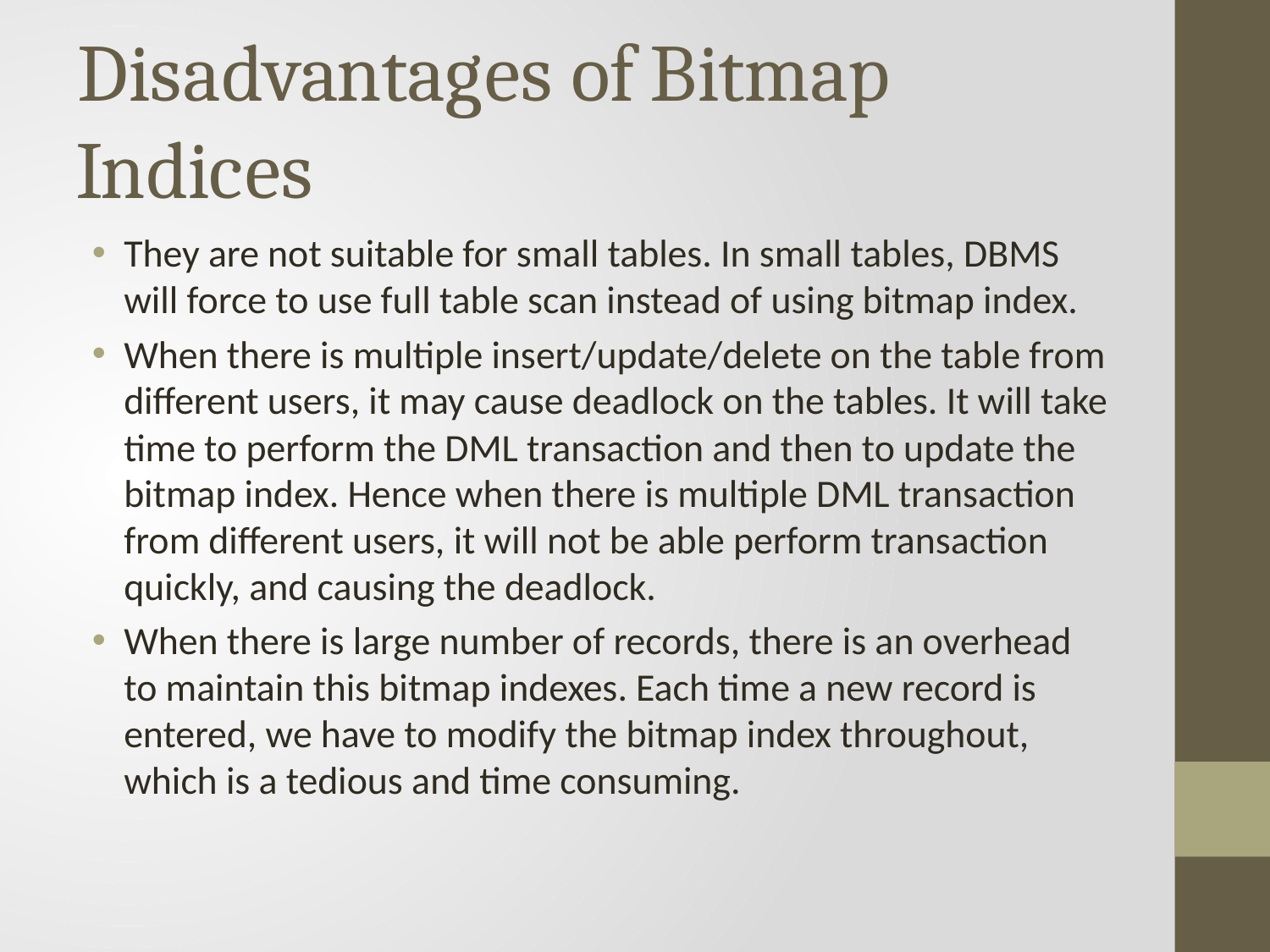

# Disadvantages of Bitmap Indices
They are not suitable for small tables. In small tables, DBMS will force to use full table scan instead of using bitmap index.
When there is multiple insert/update/delete on the table from different users, it may cause deadlock on the tables. It will take time to perform the DML transaction and then to update the bitmap index. Hence when there is multiple DML transaction from different users, it will not be able perform transaction quickly, and causing the deadlock.
When there is large number of records, there is an overhead to maintain this bitmap indexes. Each time a new record is entered, we have to modify the bitmap index throughout, which is a tedious and time consuming.